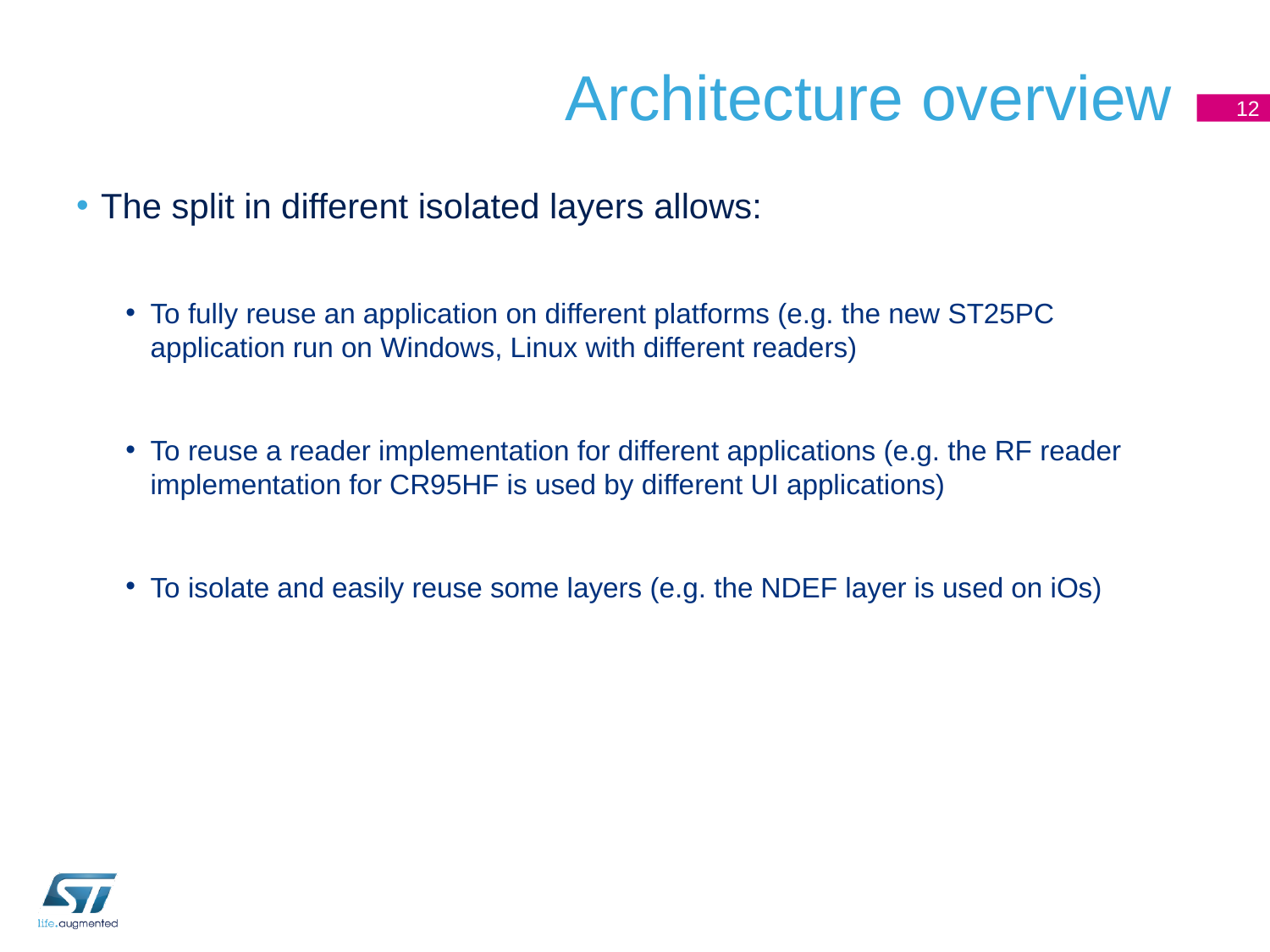

# Architecture overview
12
The split in different isolated layers allows:

To fully reuse an application on different platforms (e.g. the new ST25PC application run on Windows, Linux with different readers)

To reuse a reader implementation for different applications (e.g. the RF reader implementation for CR95HF is used by different UI applications)

To isolate and easily reuse some layers (e.g. the NDEF layer is used on iOs)